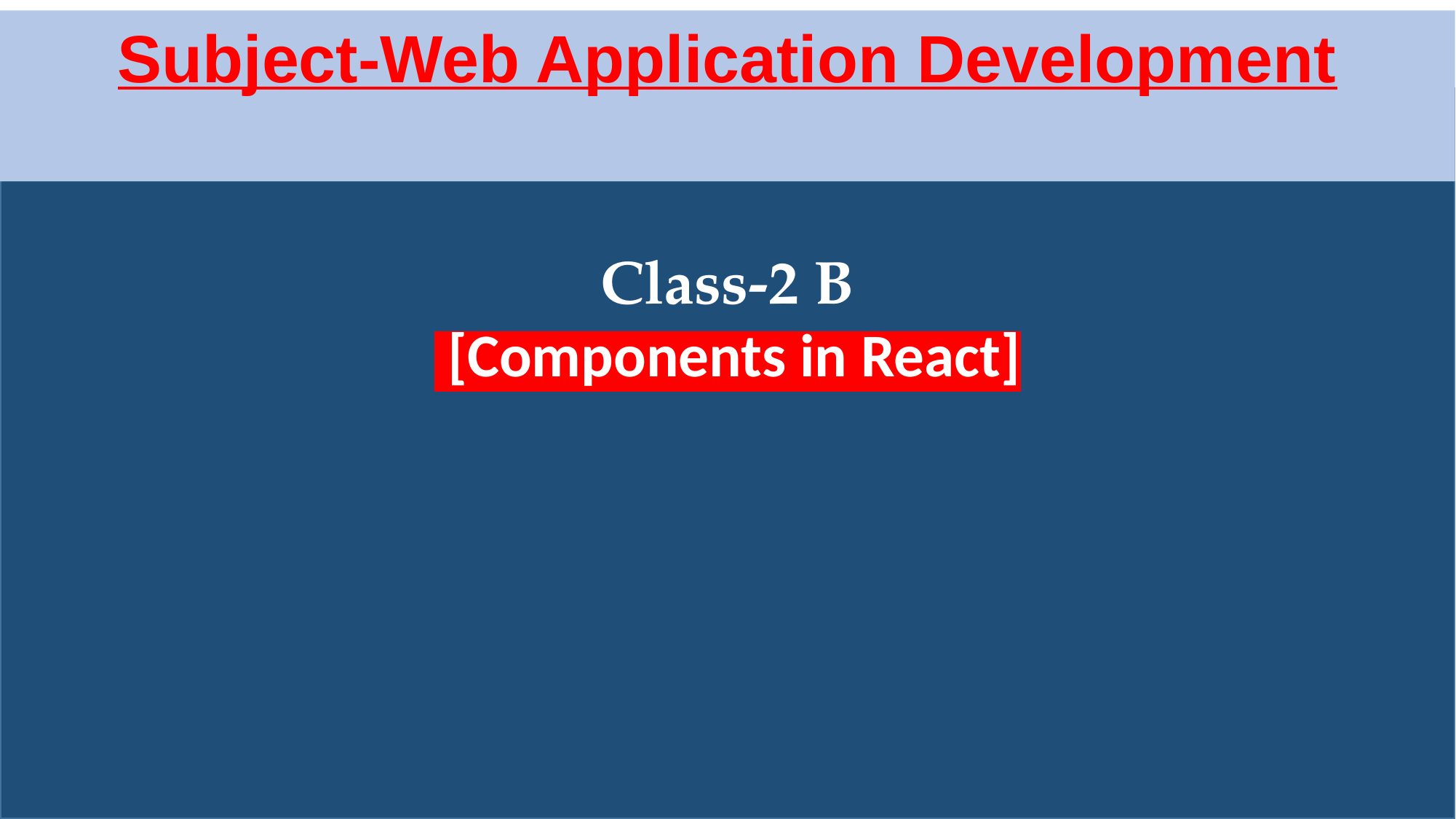

Subject-Web Application Development

Class-2 B
 [Components in React]